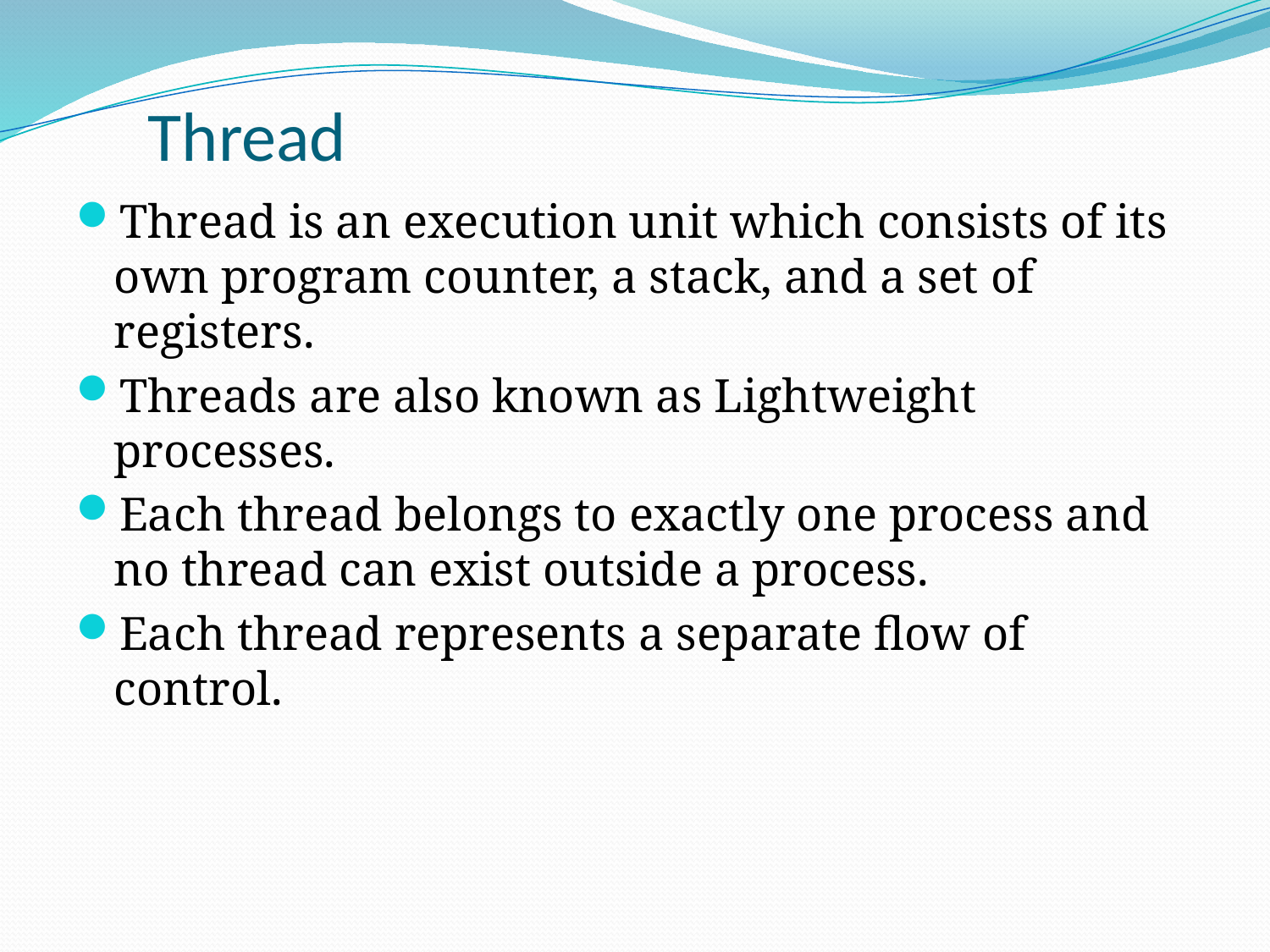

# Thread
Thread is an execution unit which consists of its own program counter, a stack, and a set of registers.
Threads are also known as Lightweight processes.
Each thread belongs to exactly one process and no thread can exist outside a process.
Each thread represents a separate flow of control.